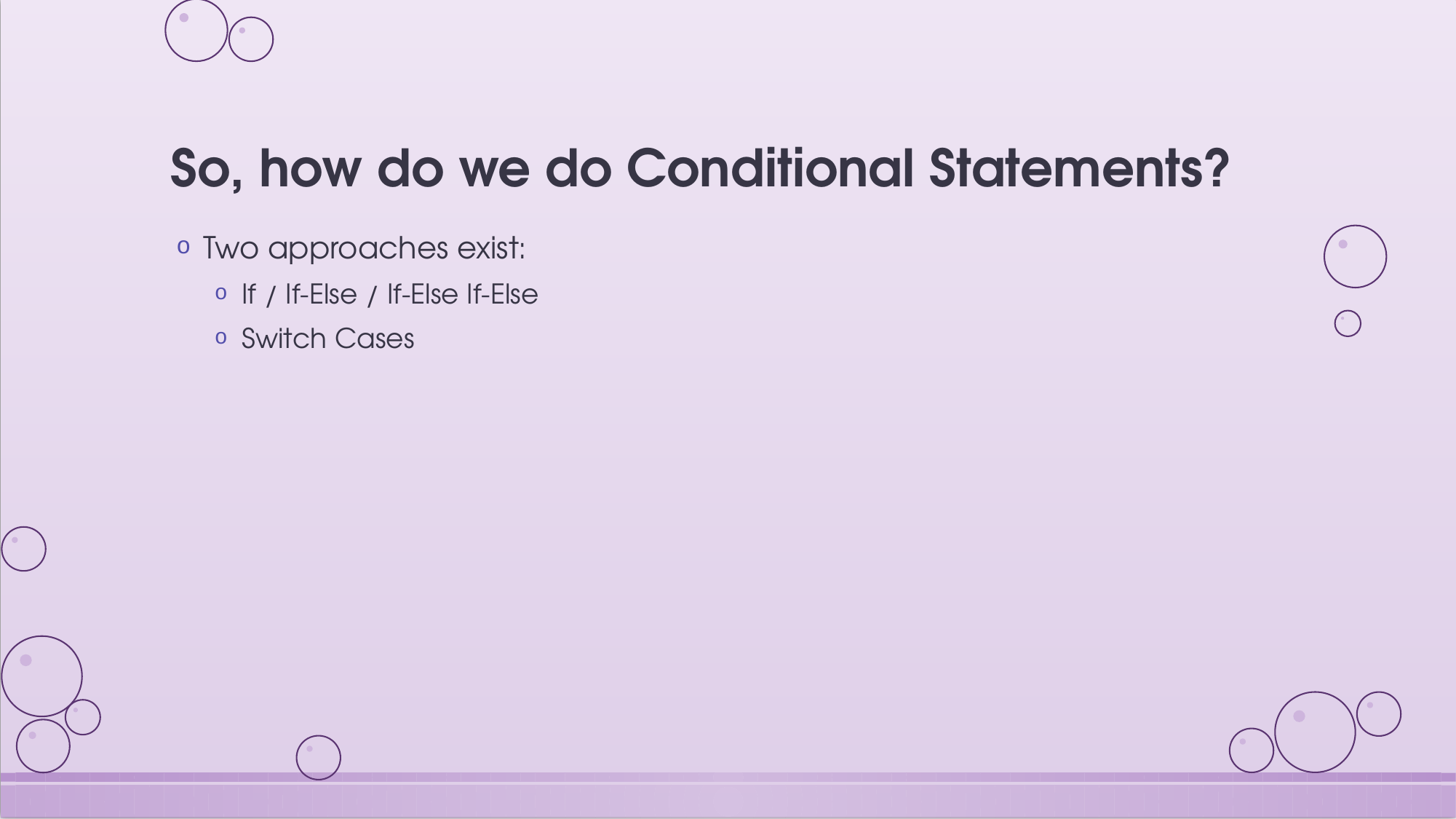

# So, how do we do Conditional Statements?
Two approaches exist:
If / If-Else / If-Else If-Else
Switch Cases